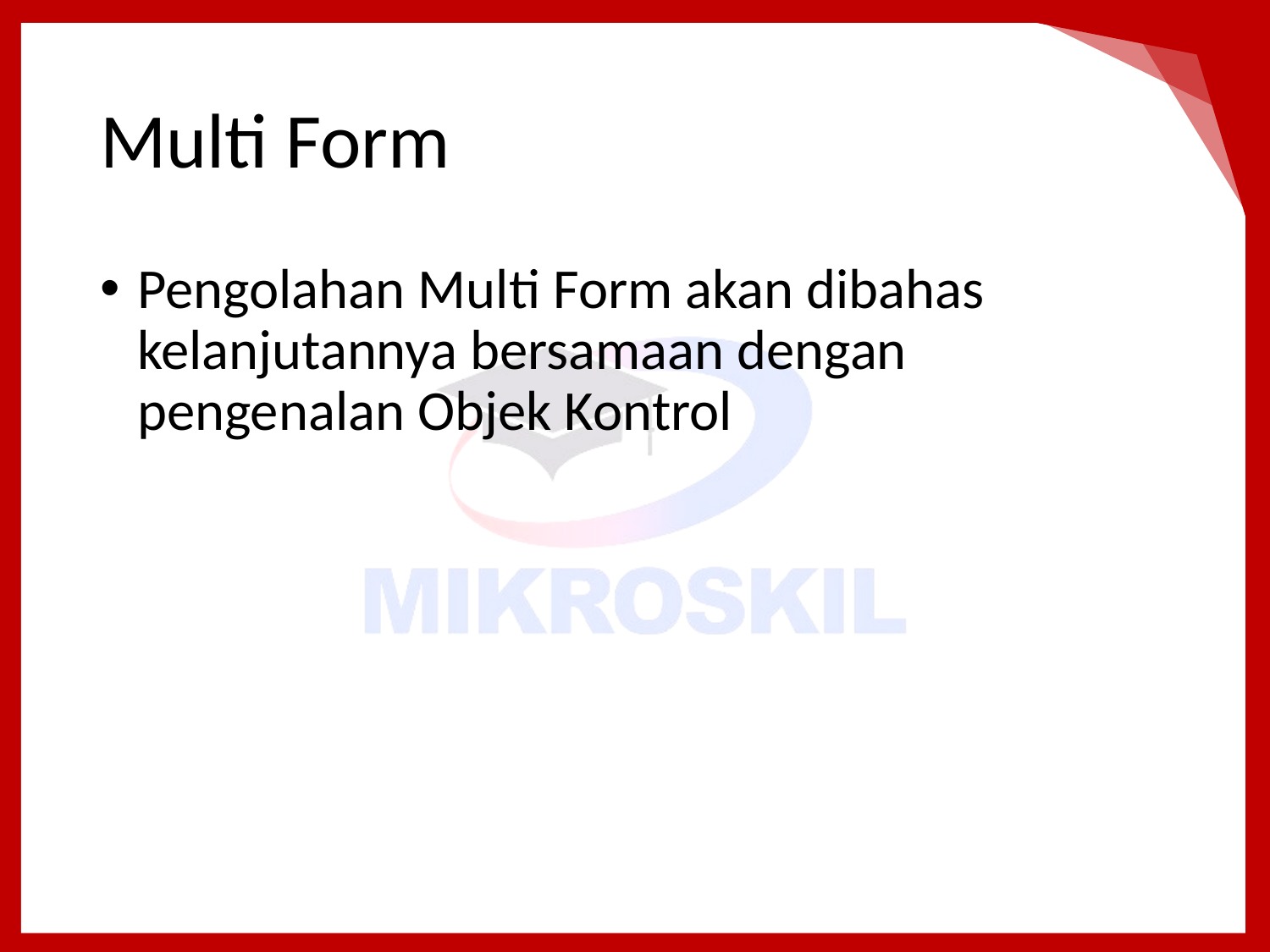

# Multi Form
Pengolahan Multi Form akan dibahas kelanjutannya bersamaan dengan pengenalan Objek Kontrol